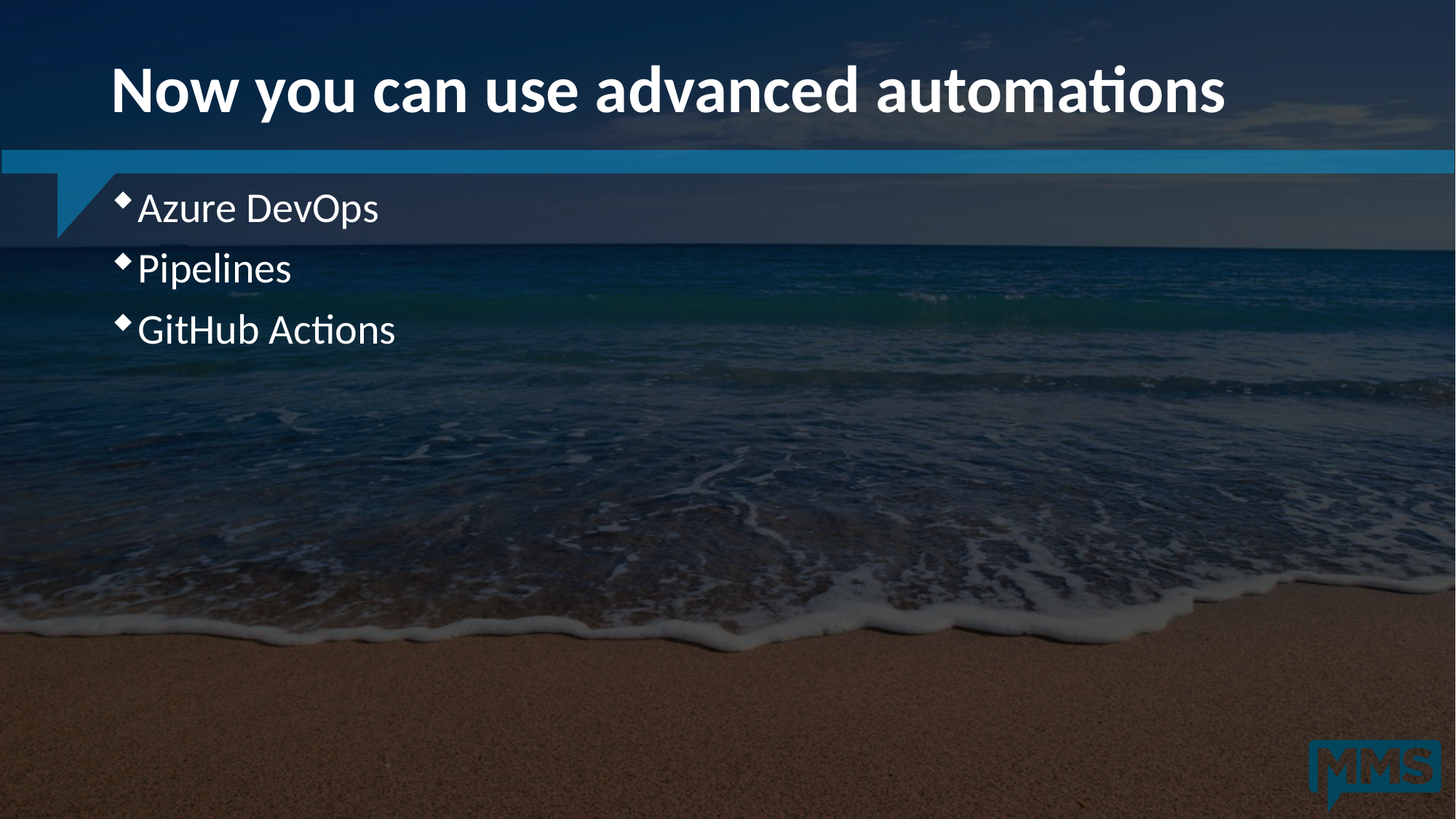

# Now you can use advanced automations
Azure DevOps
Pipelines
GitHub Actions